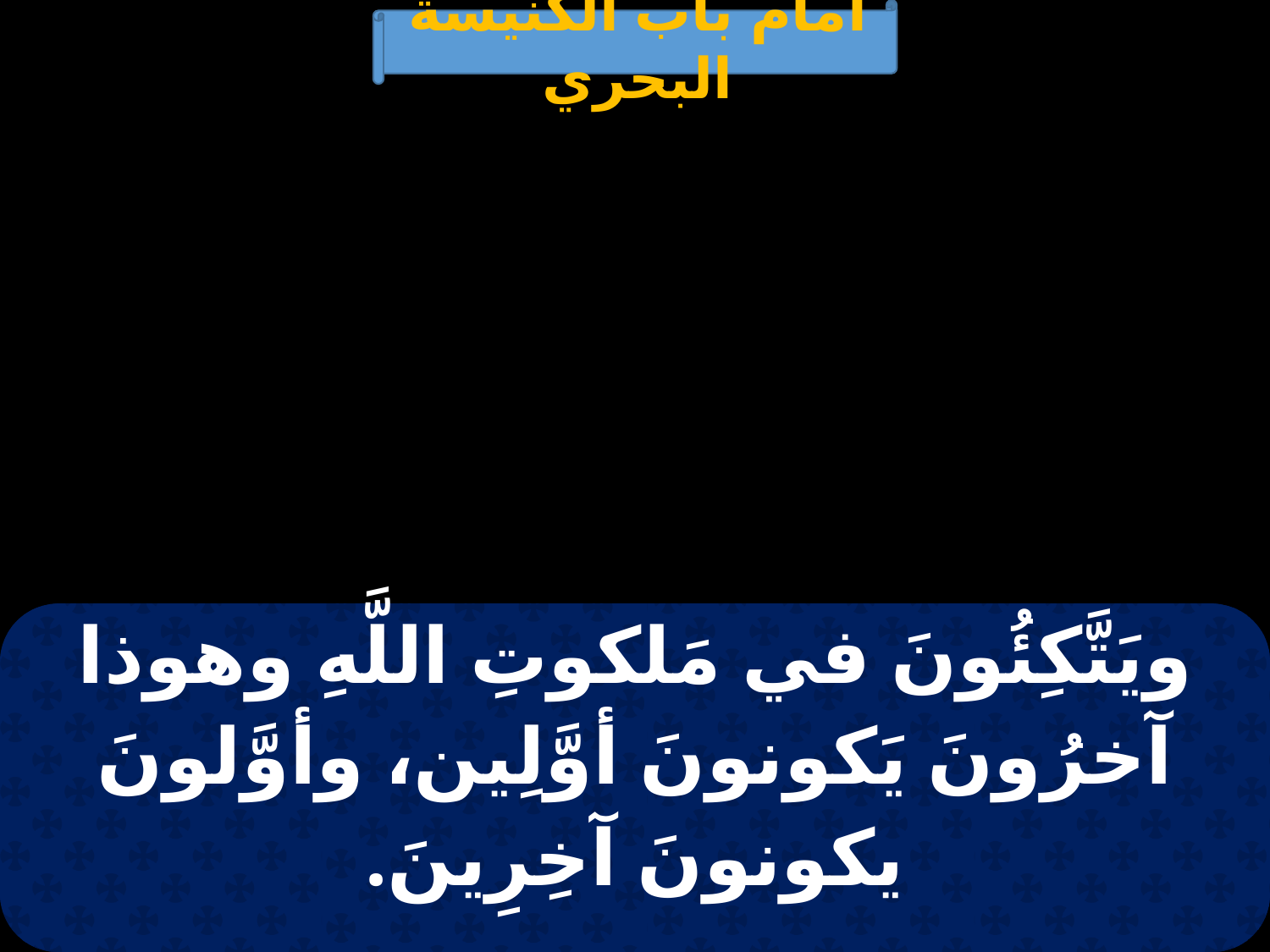

أمام باب الكنيسة البحري
| ويَتَّكِئُونَ في مَلكوتِ اللَّهِ وهوذا آخرُونَ يَكونونَ أوَّلِين، وأوَّلونَ يكونونَ آخِرِينَ. |
| --- |